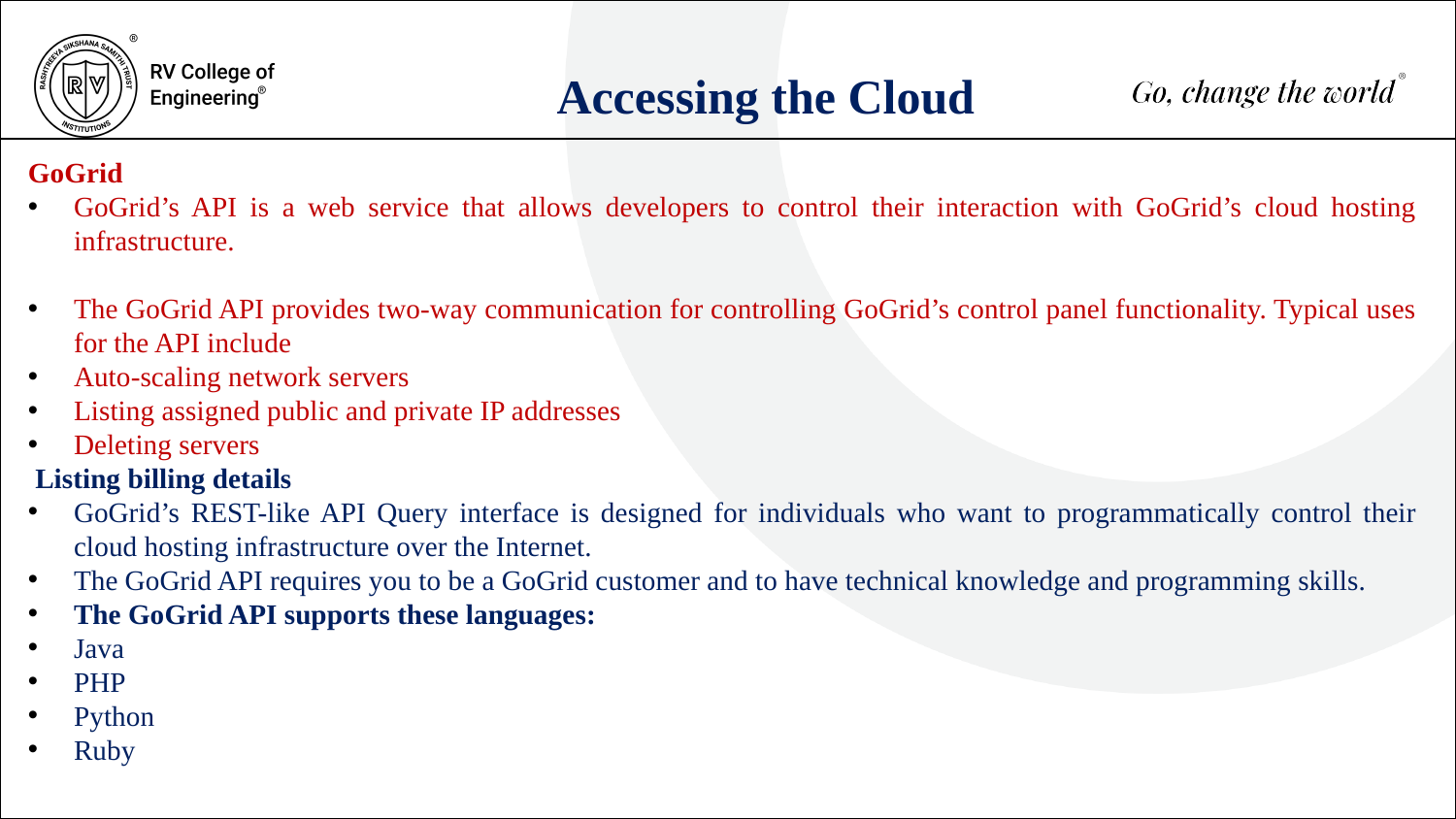

Accessing the Cloud
GoGrid
GoGrid’s API is a web service that allows developers to control their interaction with GoGrid’s cloud hosting infrastructure.

The GoGrid API provides two-way communication for controlling GoGrid’s control panel functionality. Typical uses for the API include
Auto-scaling network servers
Listing assigned public and private IP addresses
Deleting servers
 Listing billing details
GoGrid’s REST-like API Query interface is designed for individuals who want to programmatically control their cloud hosting infrastructure over the Internet.
The GoGrid API requires you to be a GoGrid customer and to have technical knowledge and programming skills.
The GoGrid API supports these languages:
Java
PHP
Python
Ruby